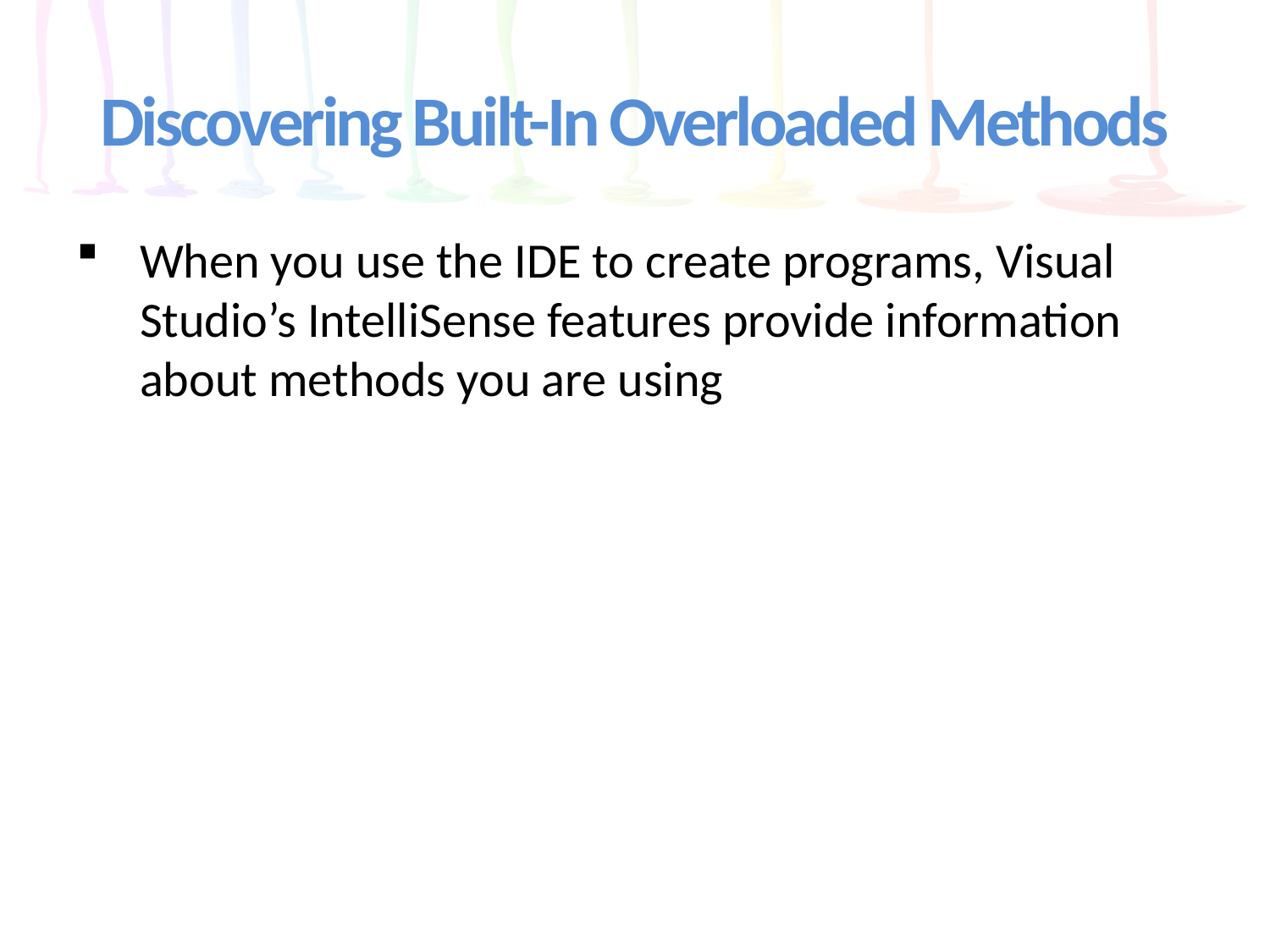

# Discovering Built-In Overloaded Methods
When you use the IDE to create programs, Visual Studio’s IntelliSense features provide information about methods you are using